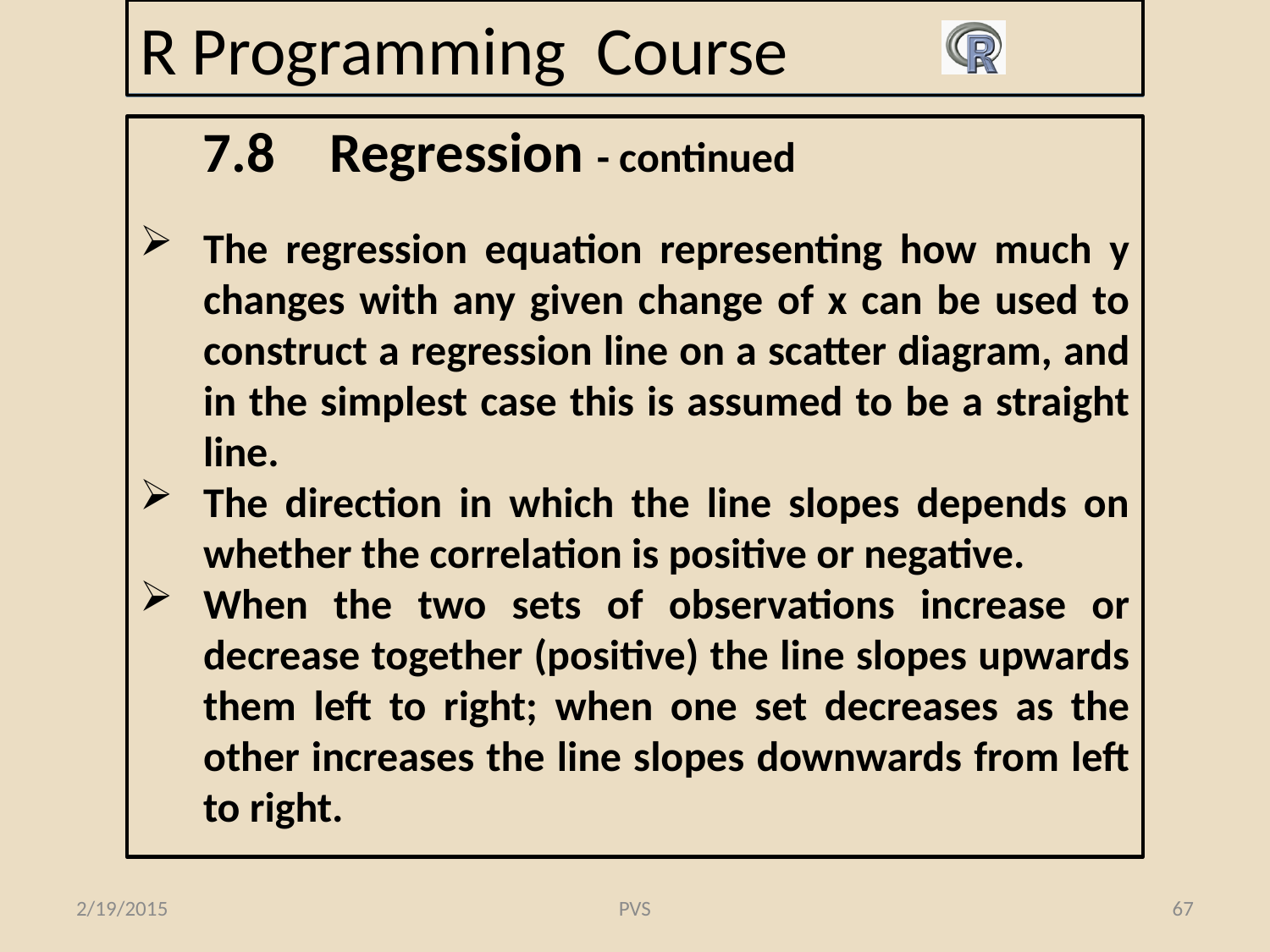

# R Programming  Course
7.8	Regression - continued

The regression equation representing how much y changes with any given change of x can be used to construct a regression line on a scatter diagram, and in the simplest case this is assumed to be a straight line.
The direction in which the line slopes depends on whether the correlation is positive or negative.
When the two sets of observations increase or decrease together (positive) the line slopes upwards them left to right; when one set decreases as the other increases the line slopes downwards from left to right.
2/19/2015
PVS
67